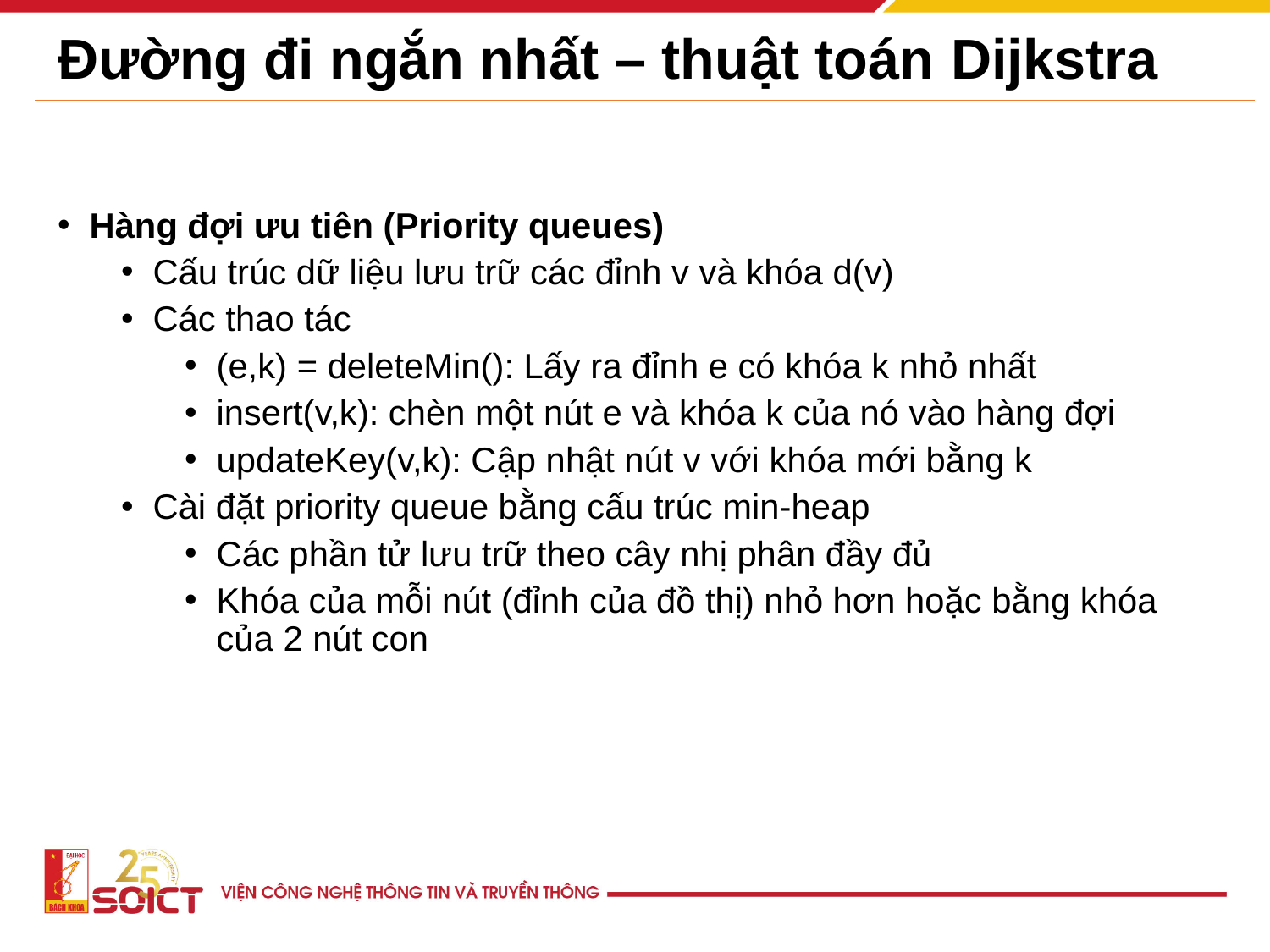

# Đường đi ngắn nhất – thuật toán Dijkstra
Hàng đợi ưu tiên (Priority queues)
Cấu trúc dữ liệu lưu trữ các đỉnh v và khóa d(v)
Các thao tác
(e,k) = deleteMin(): Lấy ra đỉnh e có khóa k nhỏ nhất
insert(v,k): chèn một nút e và khóa k của nó vào hàng đợi
updateKey(v,k): Cập nhật nút v với khóa mới bằng k
Cài đặt priority queue bằng cấu trúc min-heap
Các phần tử lưu trữ theo cây nhị phân đầy đủ
Khóa của mỗi nút (đỉnh của đồ thị) nhỏ hơn hoặc bằng khóa của 2 nút con